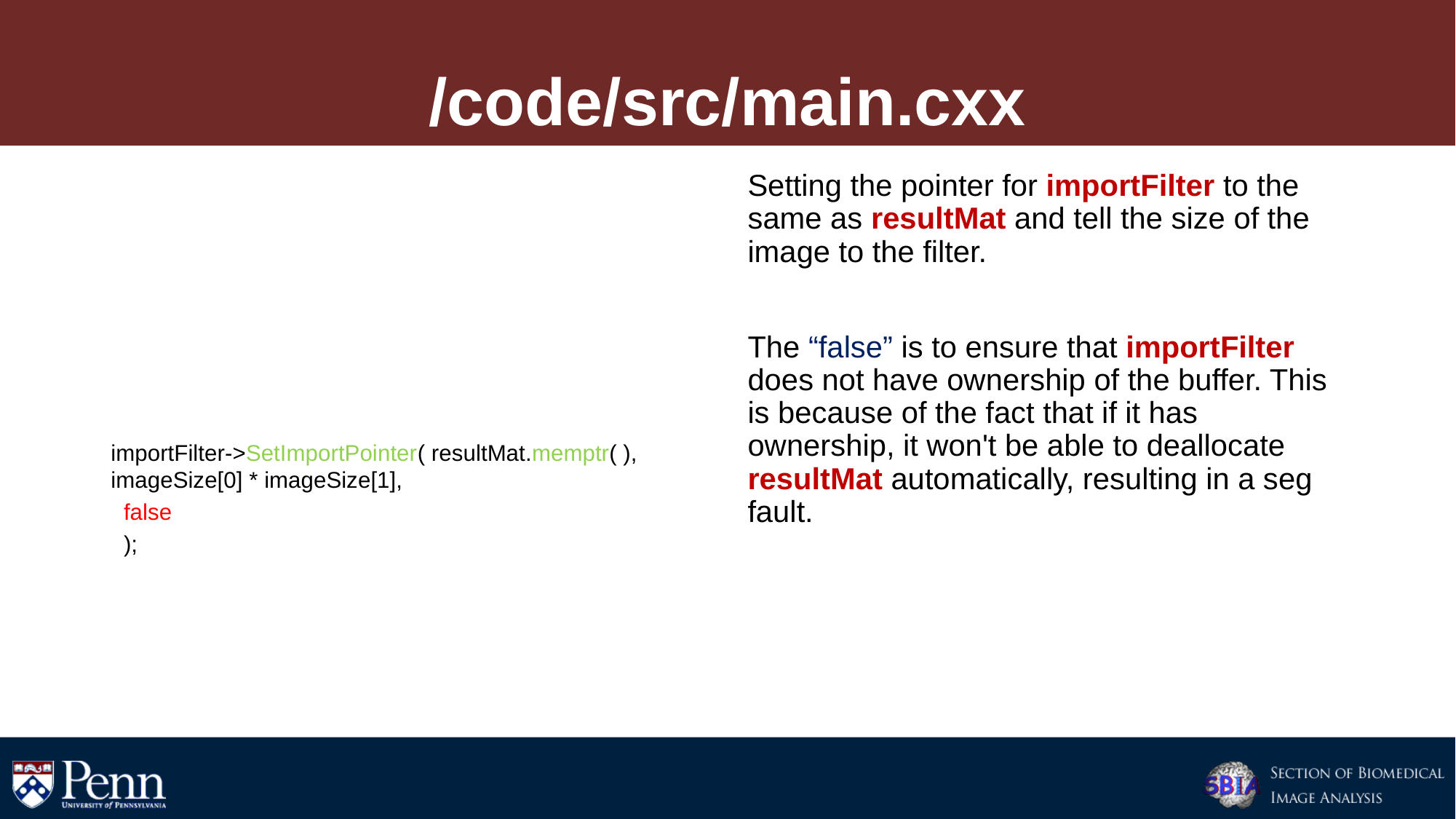

# /code/src/main.cxx
typedef itk::ImportImageFilter< PrecisionType, SupportedDimensions > ImportFilterType;
ImportFilterType::Pointer importFilter = ImportFilterType::New( );
importFilter->SetOrigin( inputImage->GetOrigin( ) );
importFilter->SetSpacing( inputImage->GetSpacing( ) );
importFilter->SetDirection( inputImage->GetDirection( ) ); importFilter->SetRegion( inputImage-> GetLargestPossibleRegion( ) );
importFilter->SetImportPointer( resultMat.memptr( ), imageSize[0] * imageSize[1],
  false
  );
importFilter->Update( );

cbica::WriteImage< ImageType, ImageType >( importFilter->GetOutput( ), outputFile );
Setting the pointer for importFilter to the same as resultMat and tell the size of the image to the filter.

The “false” is to ensure that importFilter does not have ownership of the buffer. This is because of the fact that if it has ownership, it won't be able to deallocate resultMat automatically, resulting in a seg fault.